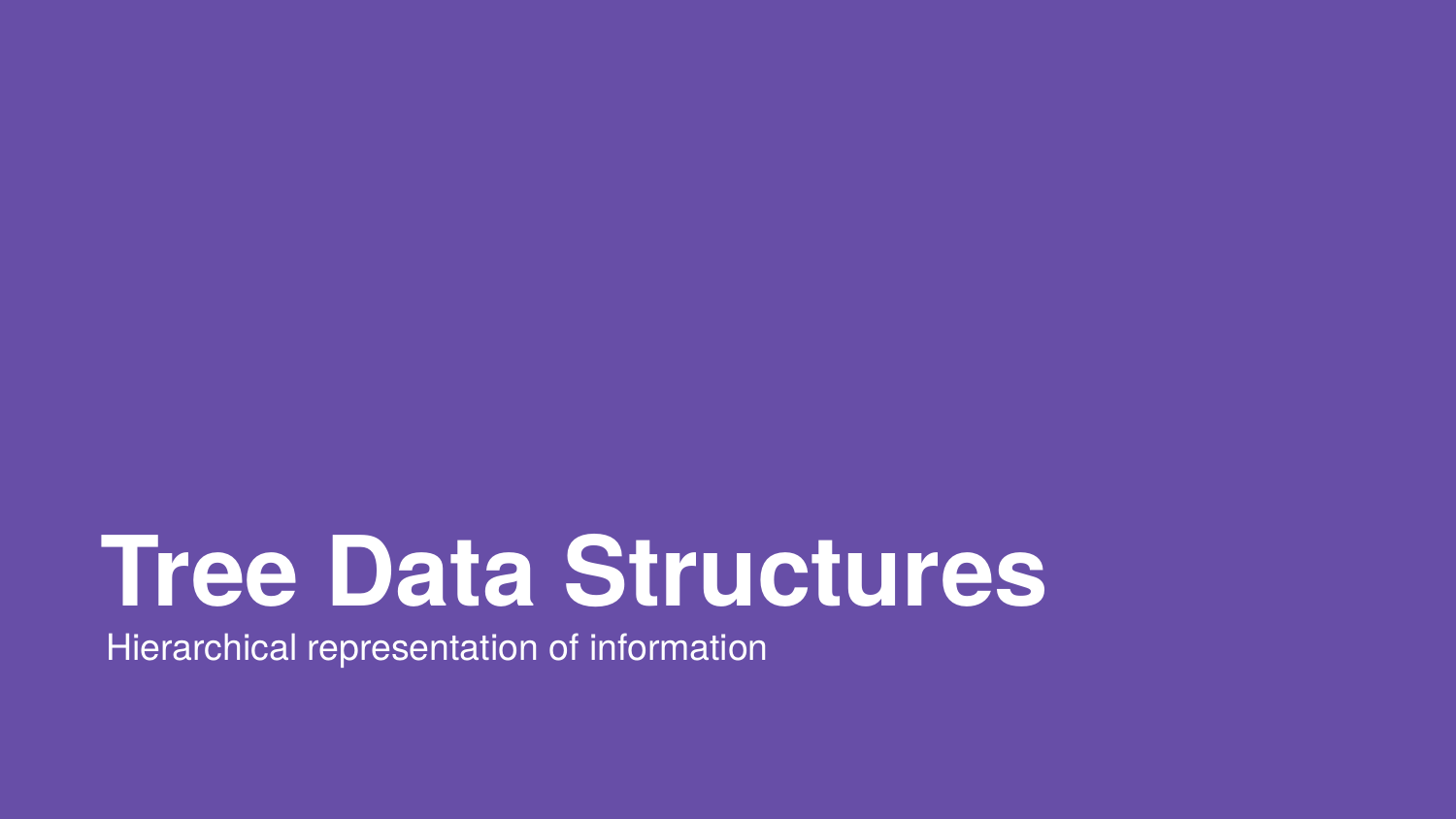

Tree Data Structures

Hierarchical representation of information